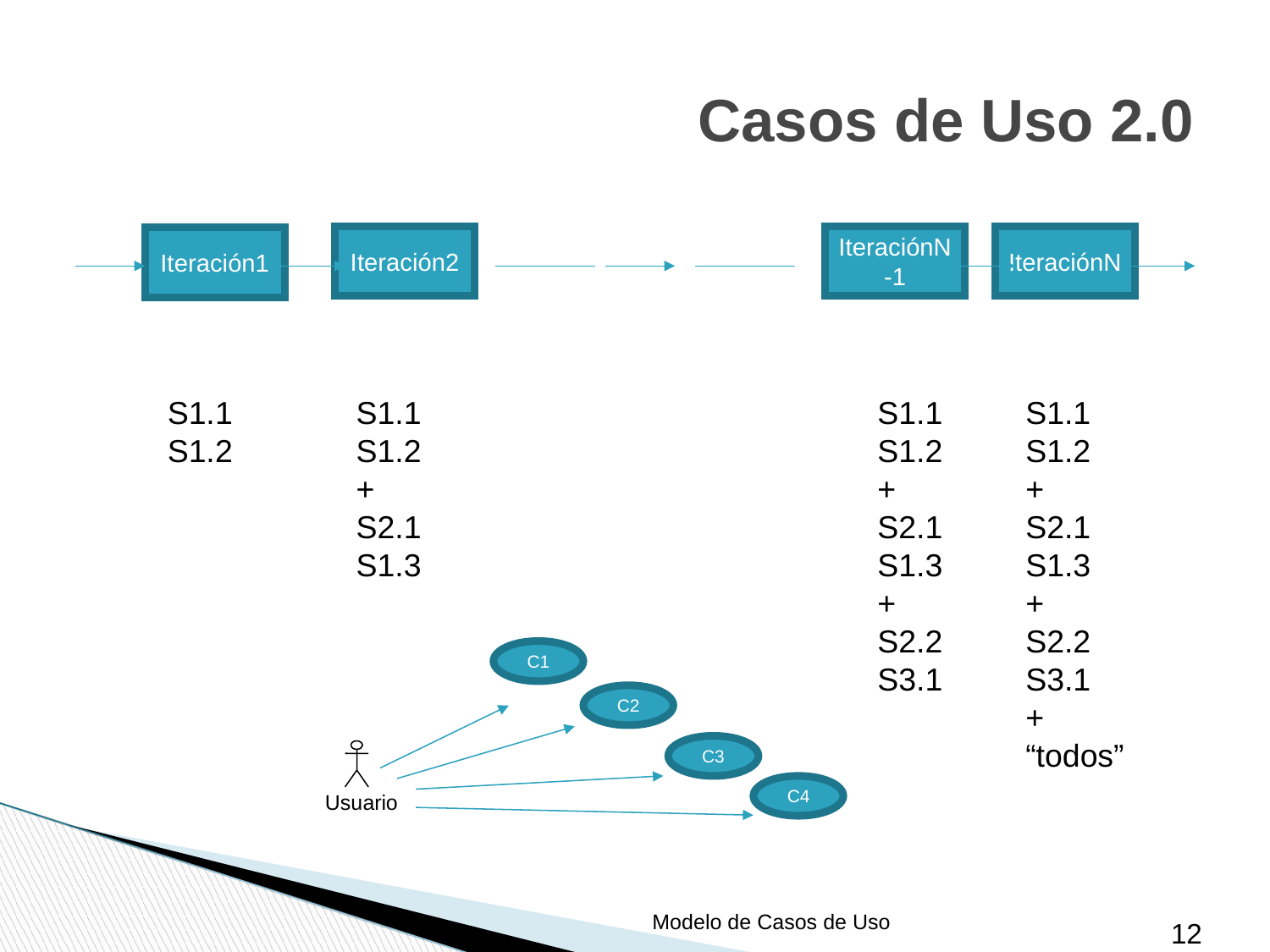

Casos de Uso 2.0
Iteración2
IteraciónN-1
IteraciónN
Iteración1
S1.1
S1.2
S1.1
S1.2
+
S2.1
S1.3
S1.1
S1.2
+
S2.1
S1.3
+
S2.2
S3.1
S1.1
S1.2
+
S2.1
S1.3
+
S2.2
S3.1
+
“todos”
C1
C2
C3

Usuario
C4
Modelo de Casos de Uso
12